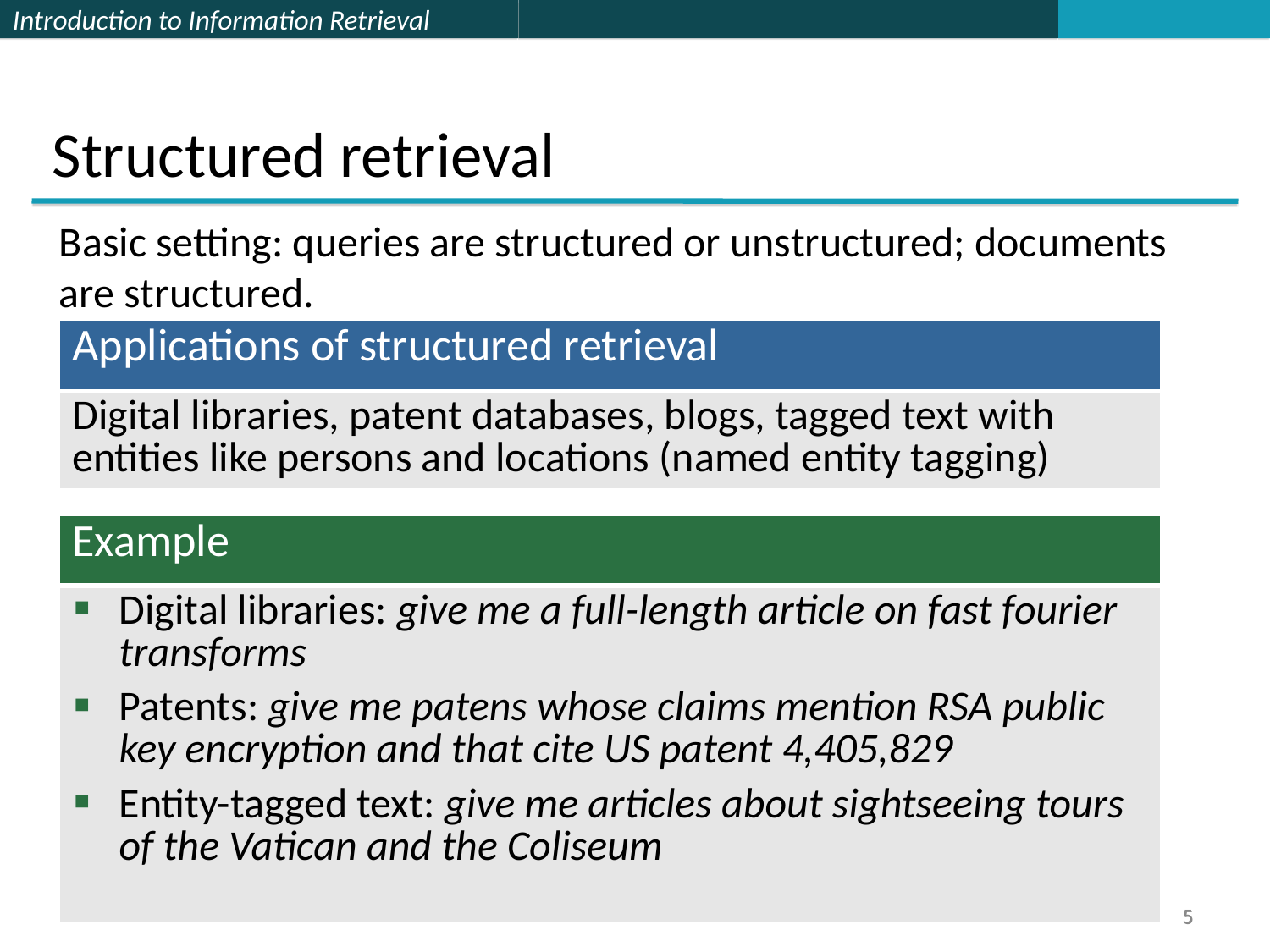

Structured retrieval
	Basic setting: queries are structured or unstructured; documents are structured.

| Applications of structured retrieval |
| --- |
| Digital libraries, patent databases, blogs, tagged text with entities like persons and locations (named entity tagging) |
| Example |
| --- |
| Digital libraries: give me a full-length article on fast fourier transforms Patents: give me patens whose claims mention RSA public key encryption and that cite US patent 4,405,829 Entity-tagged text: give me articles about sightseeing tours of the Vatican and the Coliseum |
5
5